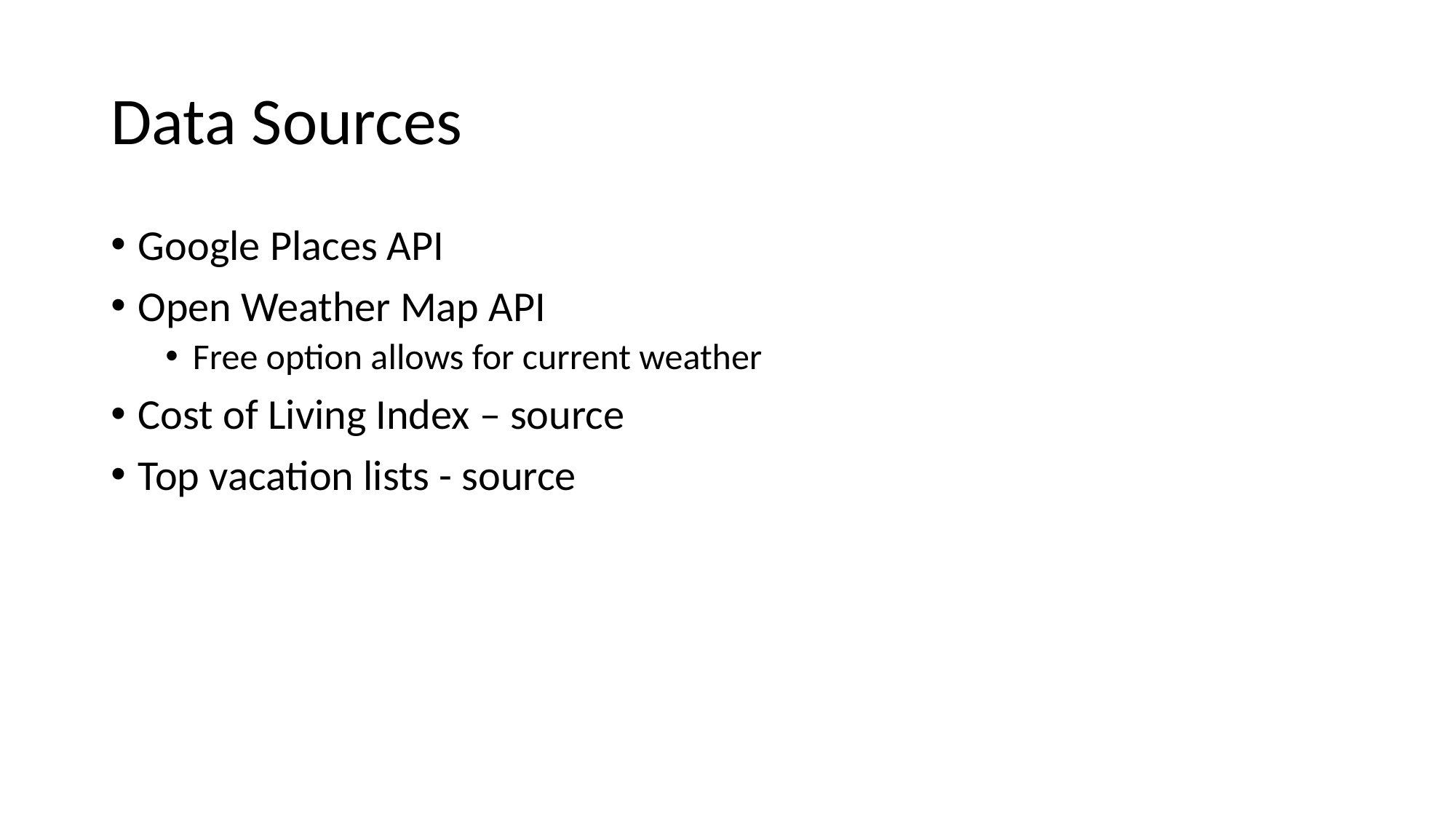

# Data Sources
Google Places API
Open Weather Map API
Free option allows for current weather
Cost of Living Index – source
Top vacation lists - source